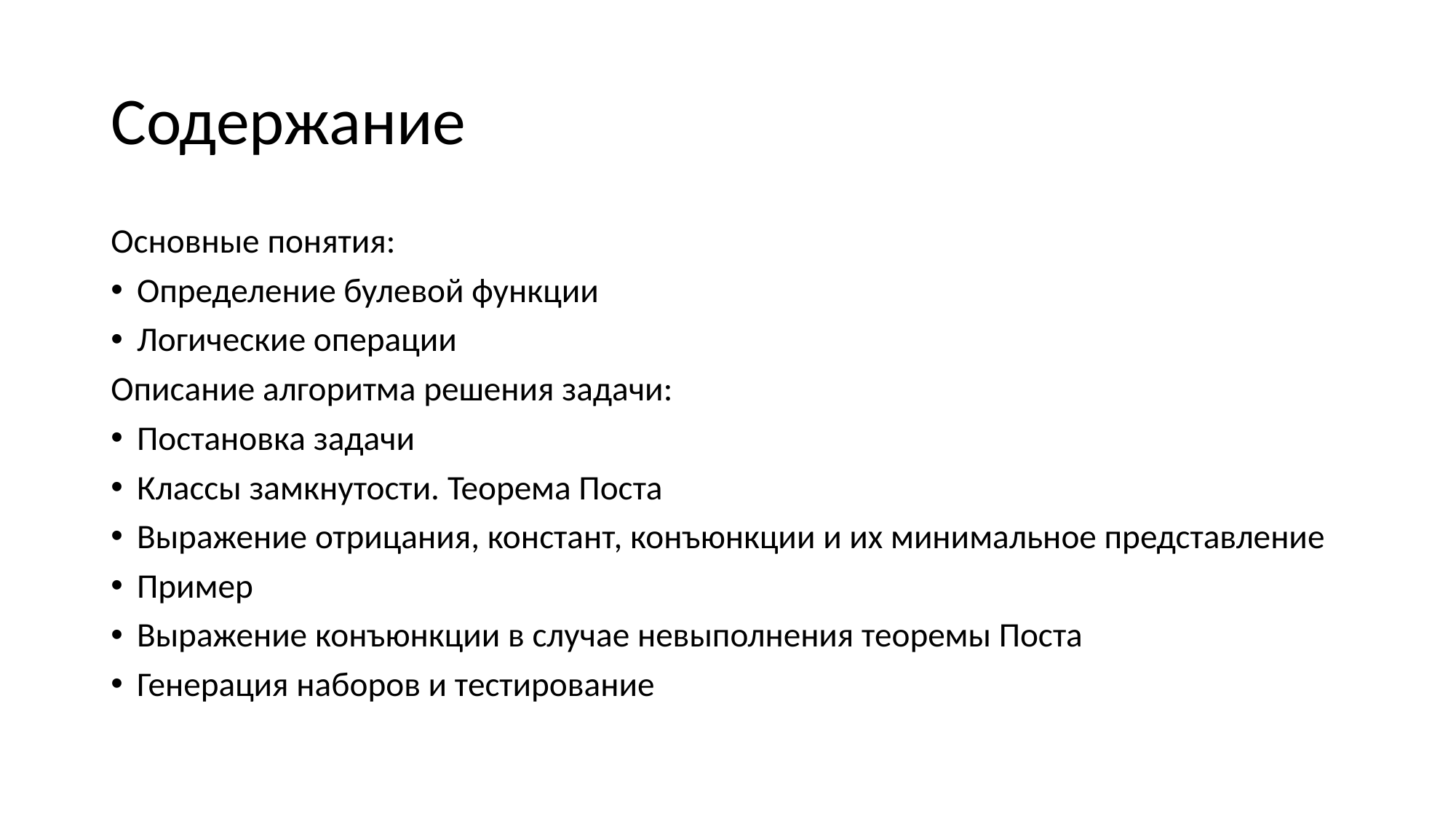

# Содержание
Основные понятия:
Определение булевой функции
Логические операции
Описание алгоритма решения задачи:
Постановка задачи
Классы замкнутости. Теорема Поста
Выражение отрицания, констант, конъюнкции и их минимальное представление
Пример
Выражение конъюнкции в случае невыполнения теоремы Поста
Генерация наборов и тестирование